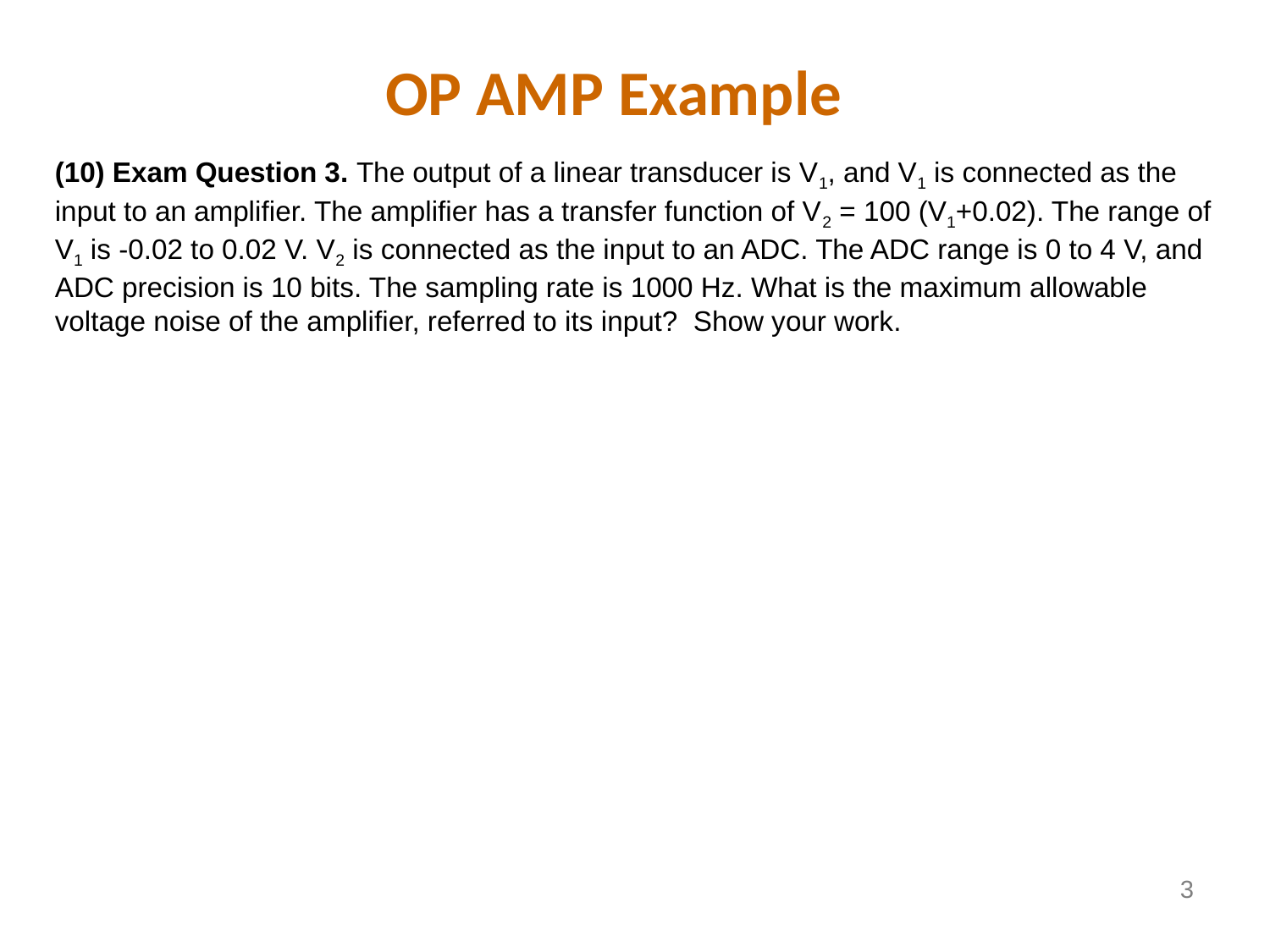

# OP AMP Example
(10) Exam Question 3. The output of a linear transducer is V1, and V1 is connected as the input to an amplifier. The amplifier has a transfer function of V2 = 100 (V1+0.02). The range of V1 is -0.02 to 0.02 V. V2 is connected as the input to an ADC. The ADC range is 0 to 4 V, and ADC precision is 10 bits. The sampling rate is 1000 Hz. What is the maximum allowable voltage noise of the amplifier, referred to its input?  Show your work.

3